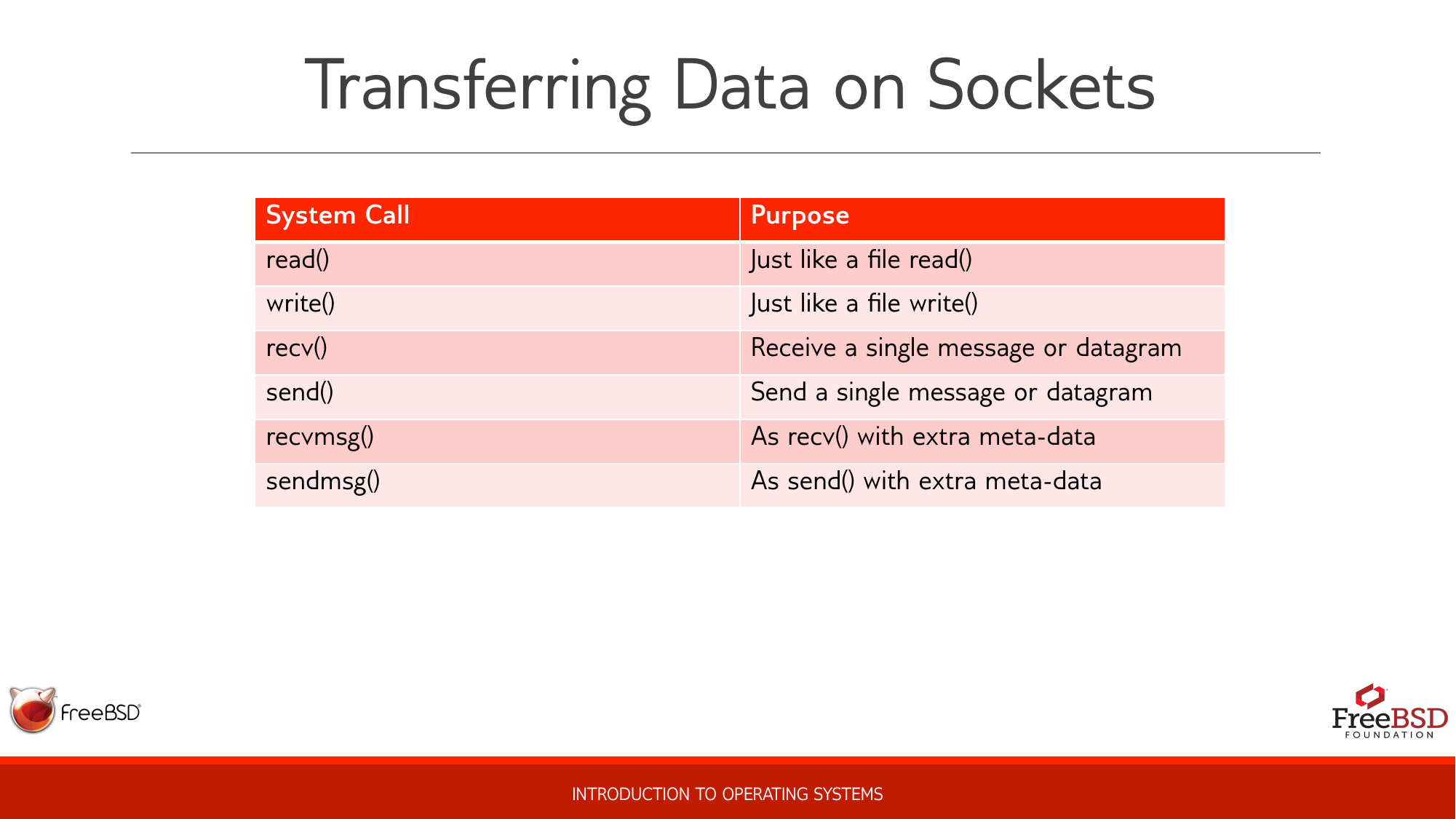

# Transferring Data on Sockets
| System Call | Purpose |
| --- | --- |
| read() | Just like a file read() |
| write() | Just like a file write() |
| recv() | Receive a single message or datagram |
| send() | Send a single message or datagram |
| recvmsg() | As recv() with extra meta-data |
| sendmsg() | As send() with extra meta-data |
Introduction to Operating Systems